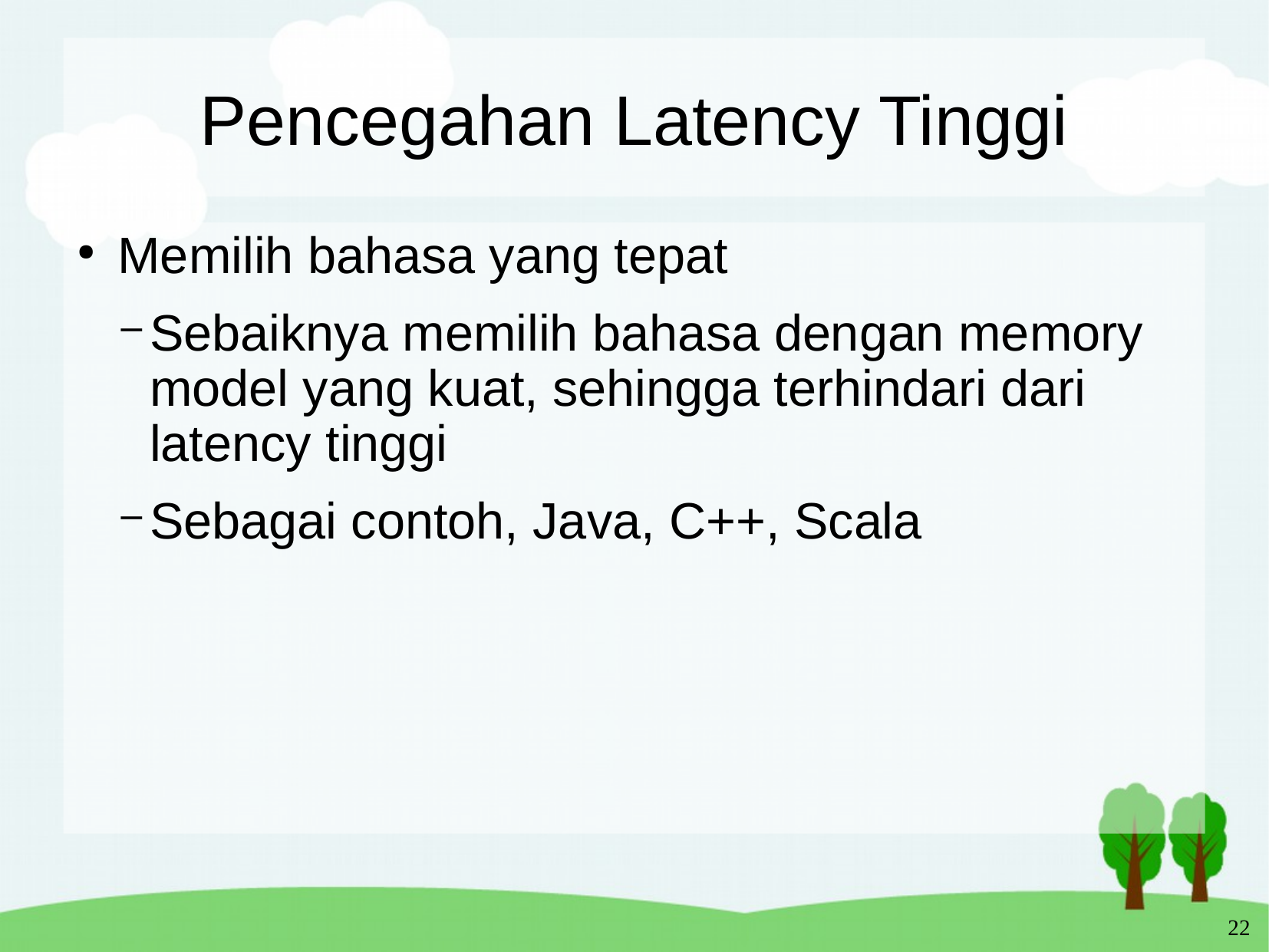

Pencegahan Latency Tinggi
Memilih bahasa yang tepat
Sebaiknya memilih bahasa dengan memory model yang kuat, sehingga terhindari dari latency tinggi
Sebagai contoh, Java, C++, Scala
22